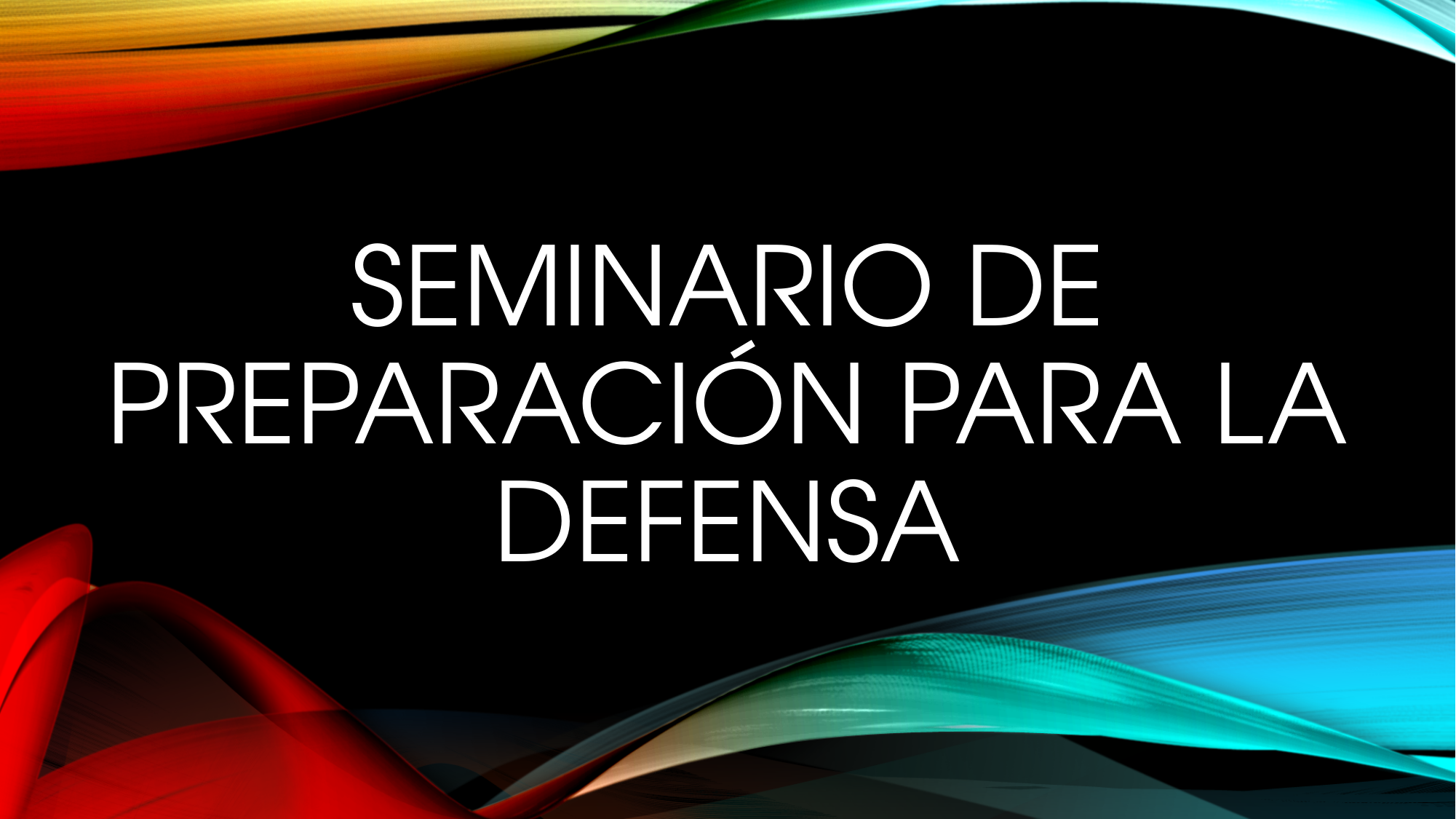

# Seminario de preparaciÓn para la defensa